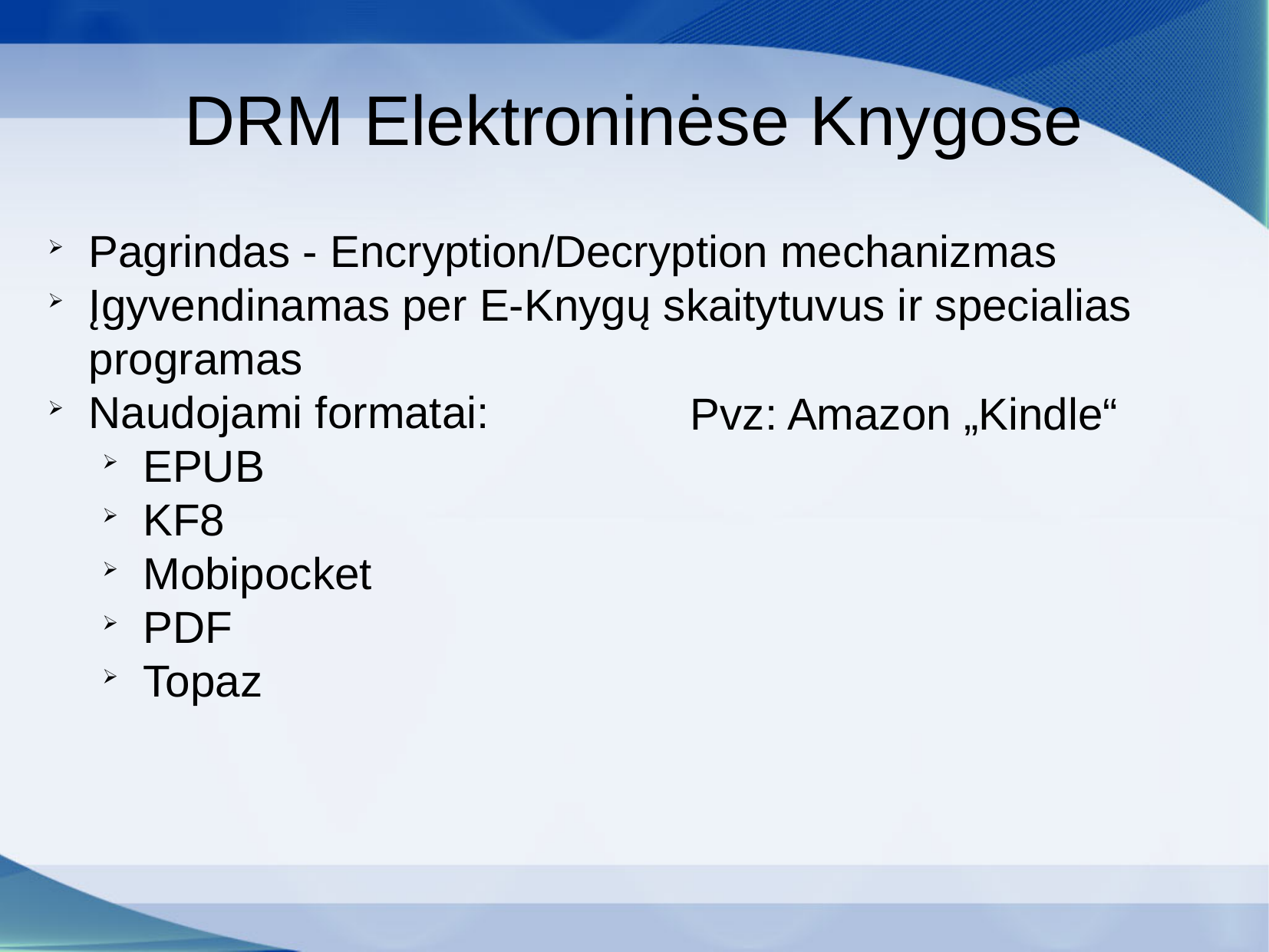

DRM Elektroninėse Knygose
Pagrindas - Encryption/Decryption mechanizmas
Įgyvendinamas per E-Knygų skaitytuvus ir specialias programas
Naudojami formatai:
EPUB
KF8
Mobipocket
PDF
Topaz
Pvz: Amazon „Kindle“